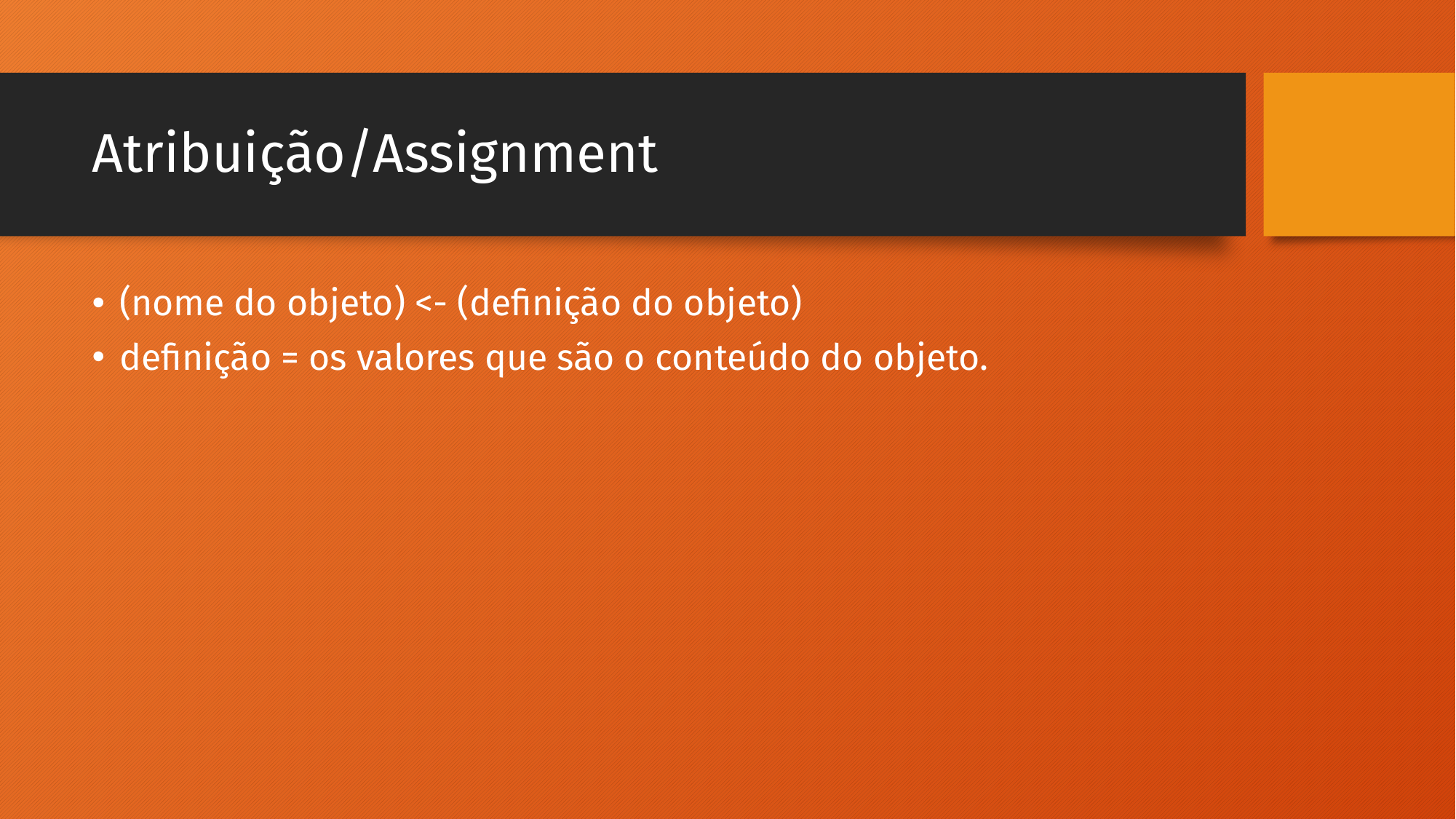

# Atribuição/Assignment
(nome do objeto) <- (definição do objeto)
definição = os valores que são o conteúdo do objeto.